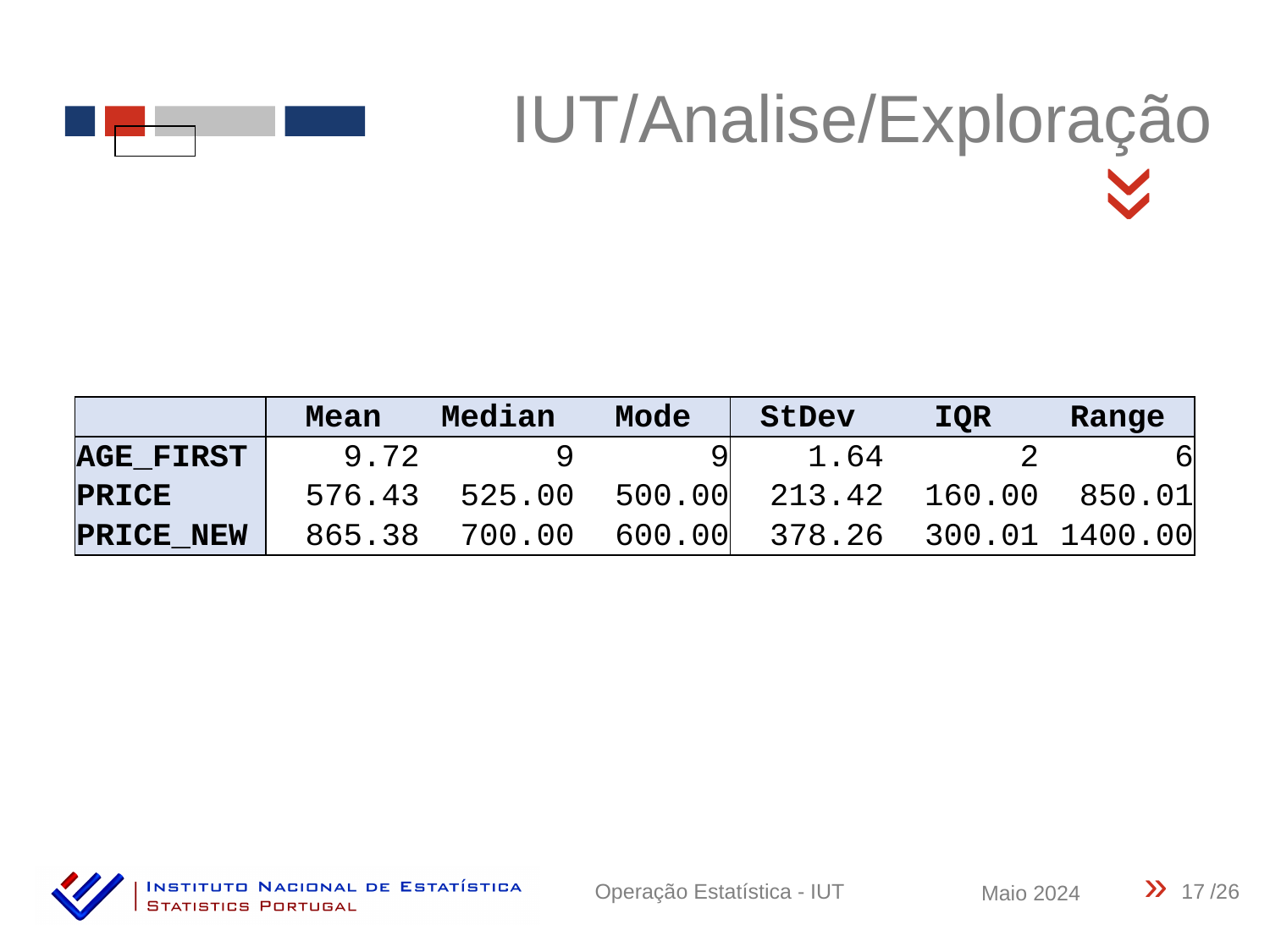

IUT/Analise/Exploração
«
|  | Mean | Median | Mode | StDev | IQR | Range |
| --- | --- | --- | --- | --- | --- | --- |
| AGE\_FIRST | 9.72 | 9 | 9 | 1.64 | 2 | 6 |
| PRICE | 576.43 | 525.00 | 500.00 | 213.42 | 160.00 | 850.01 |
| PRICE\_NEW | 865.38 | 700.00 | 600.00 | 378.26 | 300.01 | 1400.00 |
17